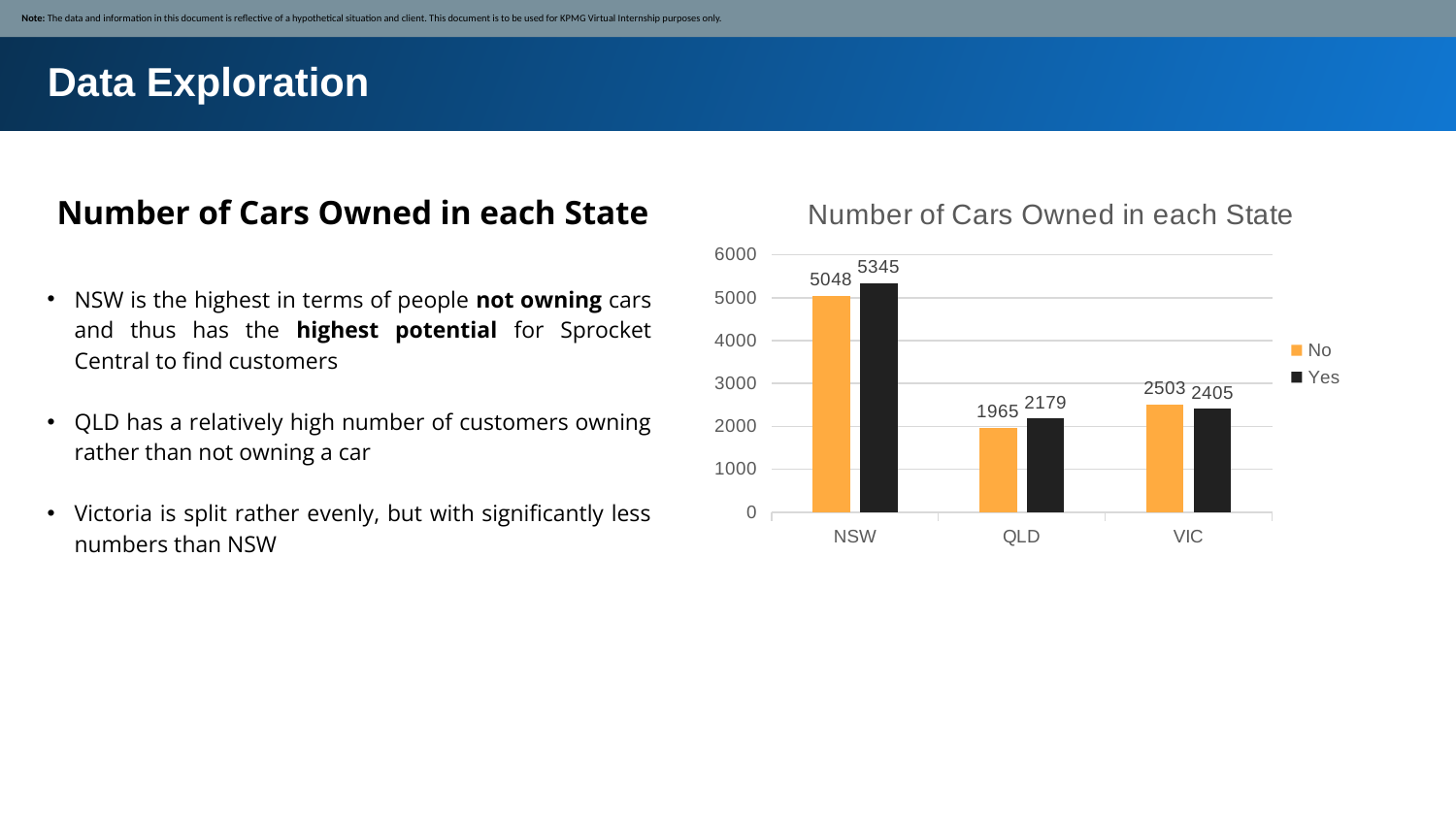

Note: The data and information in this document is reflective of a hypothetical situation and client. This document is to be used for KPMG Virtual Internship purposes only.
Data Exploration
Number of Cars Owned in each State

### Chart: Number of Cars Owned in each State

| Category | No | Yes |
|---|---|---|
| NSW | 5048.0 | 5345.0 |
| QLD | 1965.0 | 2179.0 |
| VIC | 2503.0 | 2405.0 |
NSW is the highest in terms of people not owning cars and thus has the highest potential for Sprocket Central to find customers

QLD has a relatively high number of customers owning rather than not owning a car

Victoria is split rather evenly, but with significantly less numbers than NSW